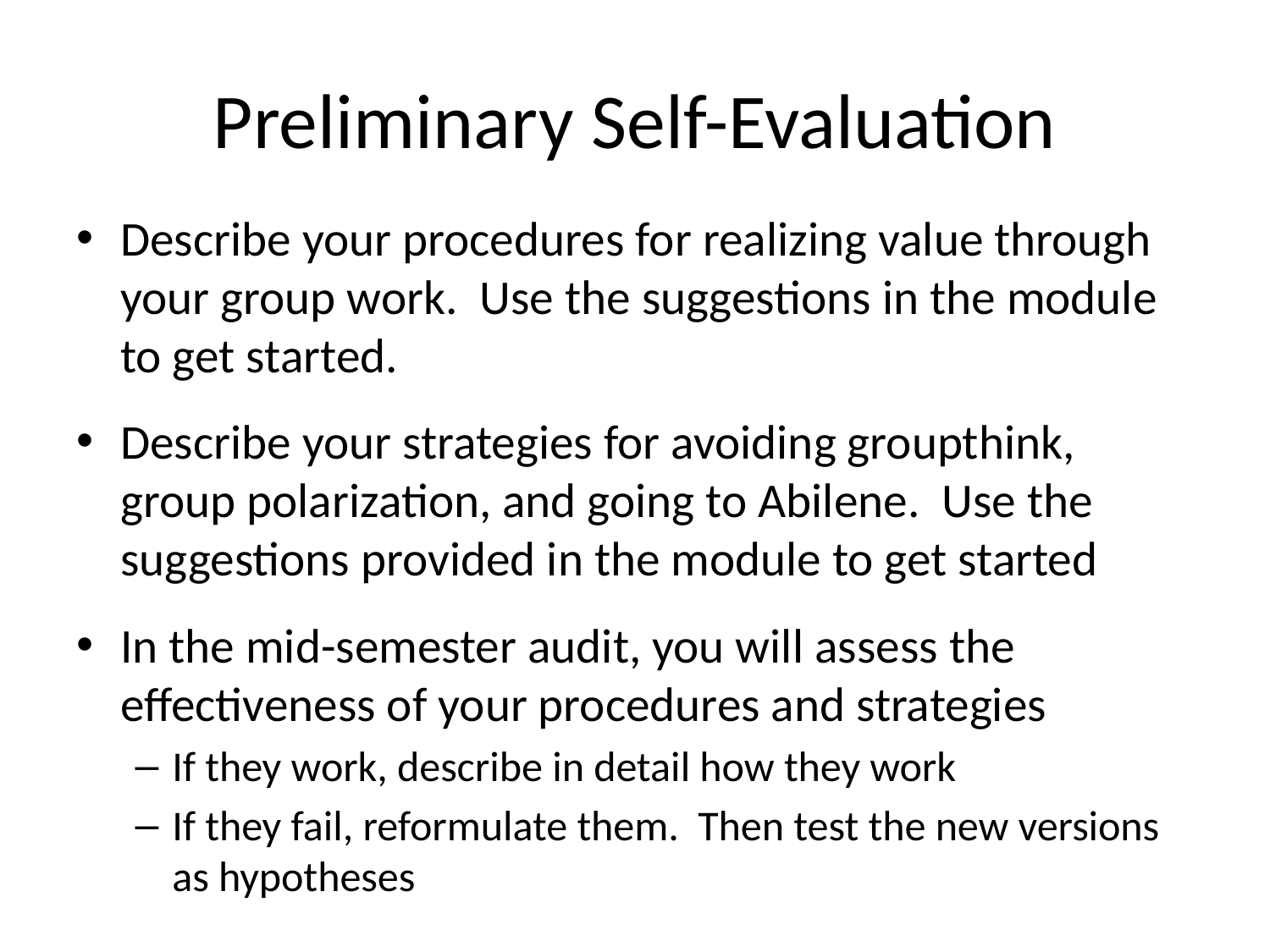

# Preliminary Self-Evaluation
Describe your procedures for realizing value through your group work.  Use the suggestions in the module to get started.

Describe your strategies for avoiding groupthink, group polarization, and going to Abilene.  Use the suggestions provided in the module to get started

In the mid-semester audit, you will assess the effectiveness of your procedures and strategies
If they work, describe in detail how they work
If they fail, reformulate them.  Then test the new versions as hypotheses